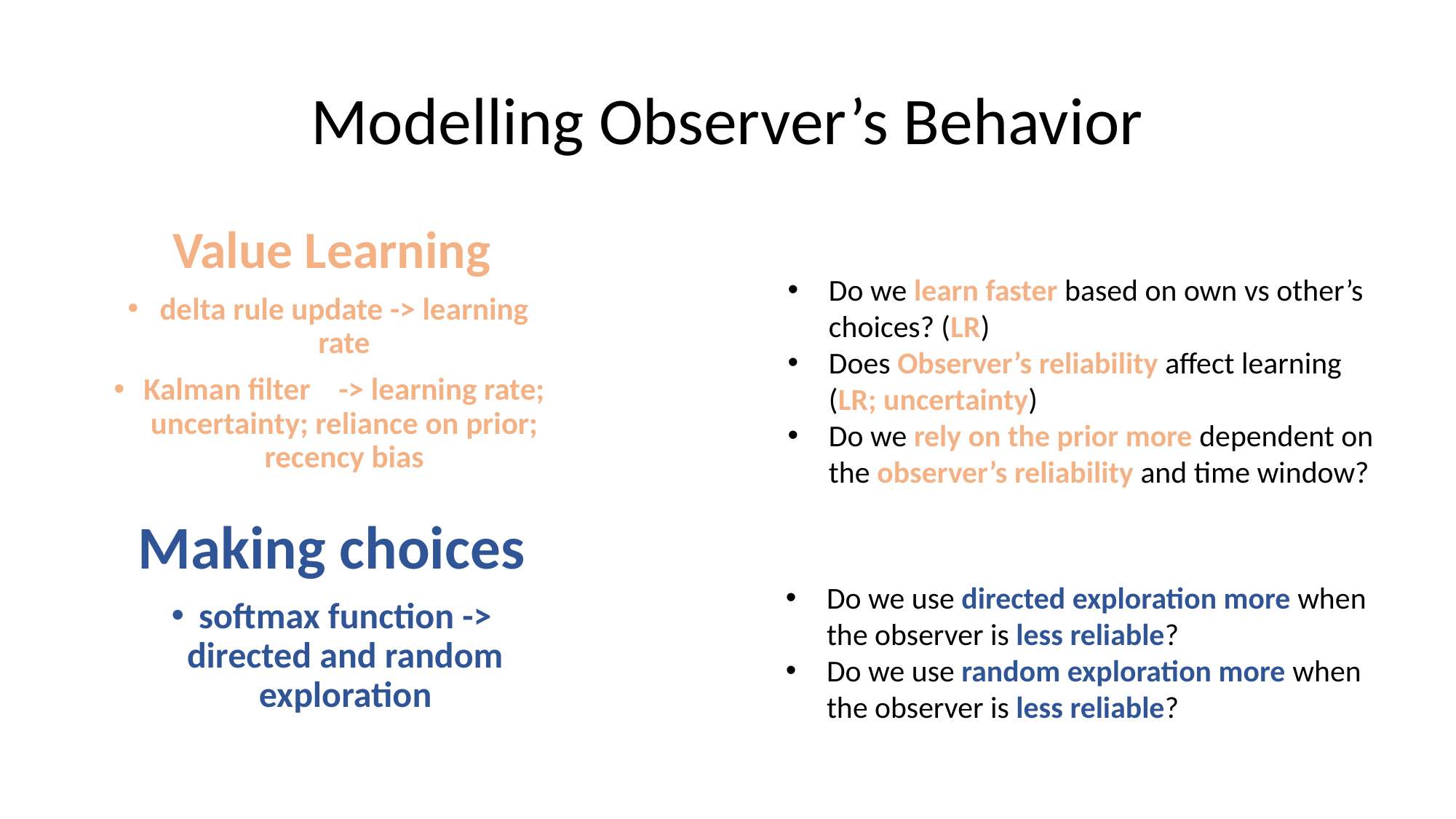

# Modelling Observer’s Behavior
Value Learning
delta rule update -> learning rate
Kalman filter    -> learning rate; uncertainty; reliance on prior; recency bias
Do we learn faster based on own vs other’s choices? (LR)
Does Observer’s reliability affect learning (LR; uncertainty)
Do we rely on the prior more dependent on the observer’s reliability and time window?

Making choices
softmax function -> directed and random exploration
Do we use directed exploration more when the observer is less reliable?
Do we use random exploration more when the observer is less reliable?